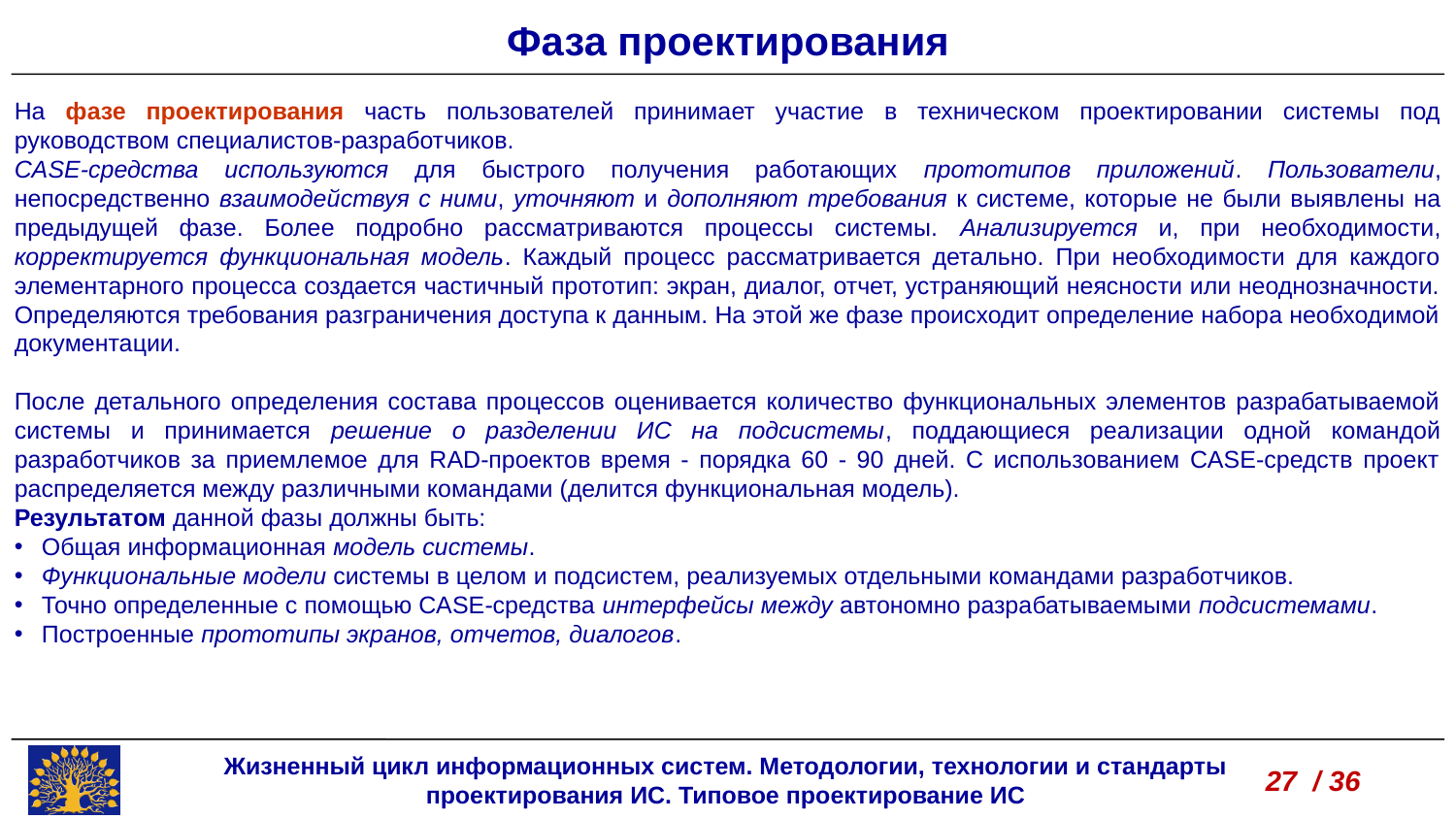

Фаза проектирования
На фазе проектирования часть пользователей принимает участие в техническом проектировании системы под руководством специалистов-разработчиков.
CASE-средства используются для быстрого получения работающих прототипов приложений. Пользователи, непосредственно взаимодействуя с ними, уточняют и дополняют требования к системе, которые не были выявлены на предыдущей фазе. Более подробно рассматриваются процессы системы. Анализируется и, при необходимости, корректируется функциональная модель. Каждый процесс рассматривается детально. При необходимости для каждого элементарного процесса создается частичный прототип: экран, диалог, отчет, устраняющий неясности или неоднозначности. Определяются требования разграничения доступа к данным. На этой же фазе происходит определение набора необходимой документации.

После детального определения состава процессов оценивается количество функциональных элементов разрабатываемой системы и принимается решение о разделении ИС на подсистемы, поддающиеся реализации одной командой разработчиков за приемлемое для RAD-проектов время - порядка 60 - 90 дней. С использованием CASE-средств проект распределяется между различными командами (делится функциональная модель).
Результатом данной фазы должны быть:
Общая информационная модель системы.
Функциональные модели системы в целом и подсистем, реализуемых отдельными командами разработчиков.
Точно определенные с помощью CASE-средства интерфейсы между автономно разрабатываемыми подсистемами.
Построенные прототипы экранов, отчетов, диалогов.